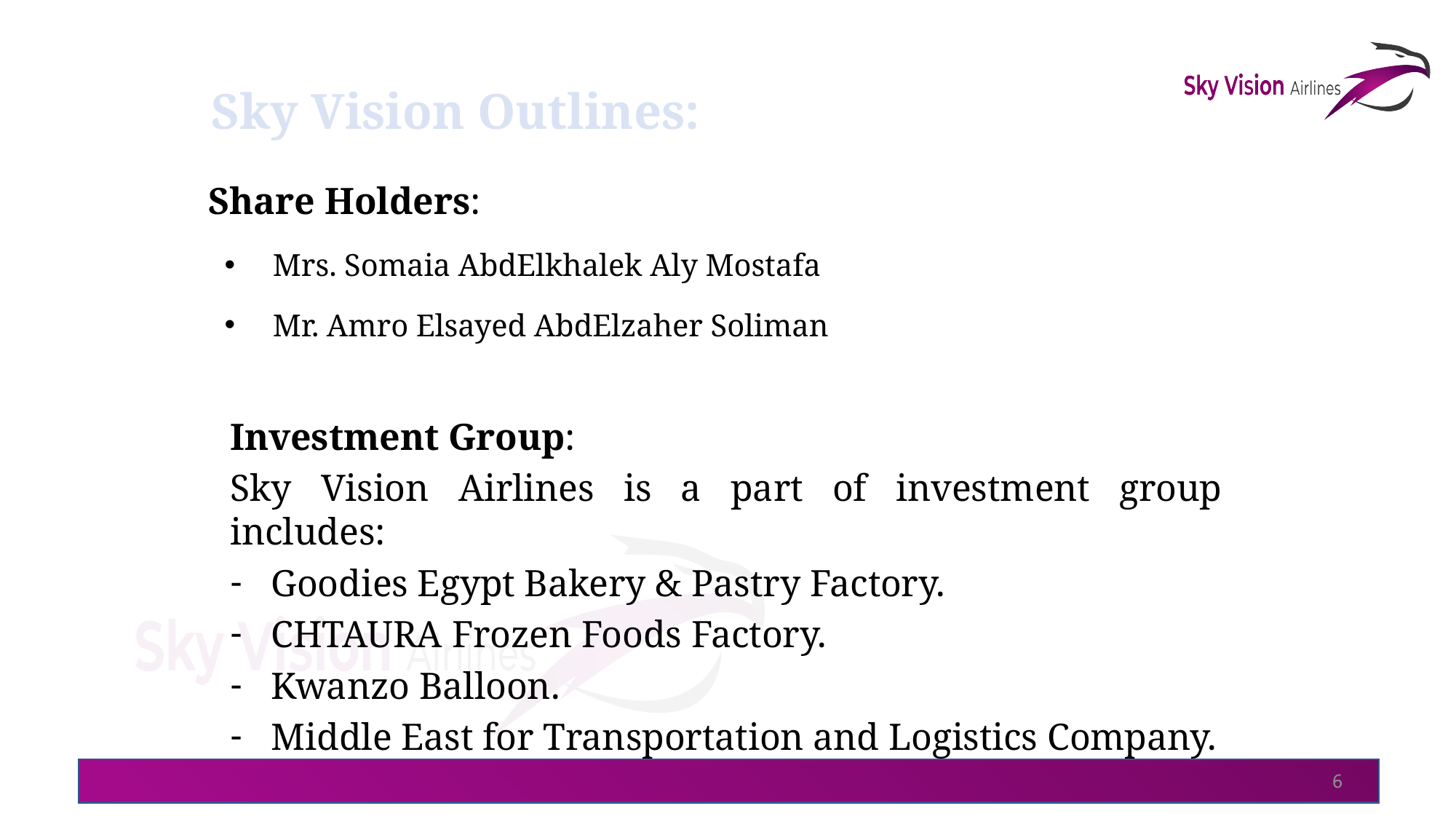

Sky Vision Outlines:
Share Holders:
Mrs. Somaia AbdElkhalek Aly Mostafa
Mr. Amro Elsayed AbdElzaher Soliman

Investment Group:
Sky Vision Airlines is a part of investment group includes:
Goodies Egypt Bakery & Pastry Factory.
CHTAURA Frozen Foods Factory.
Kwanzo Balloon.
Middle East for Transportation and Logistics Company.

6